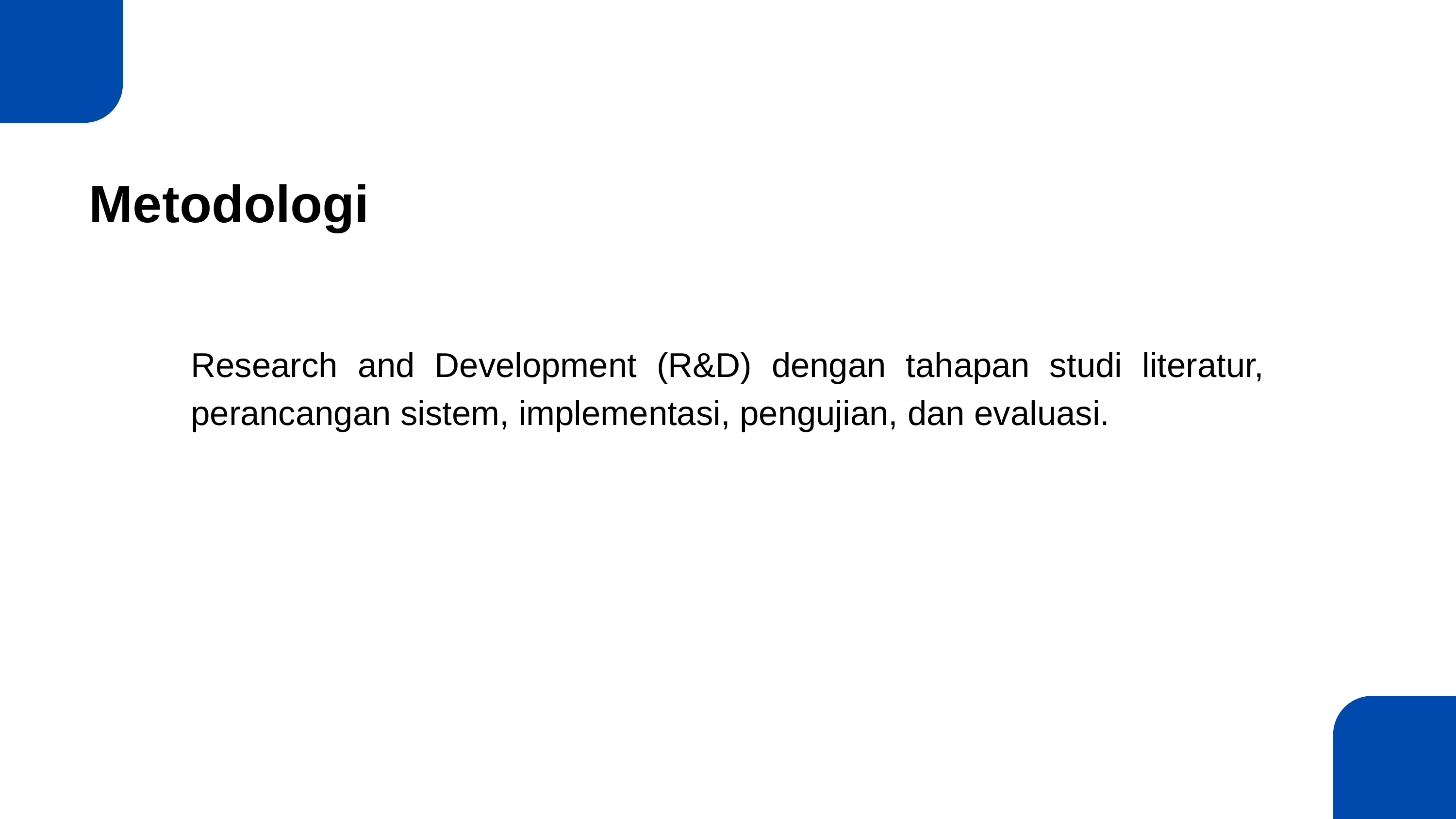

Metodologi
Research and Development (R&D) dengan tahapan studi literatur, perancangan sistem, implementasi, pengujian, dan evaluasi.